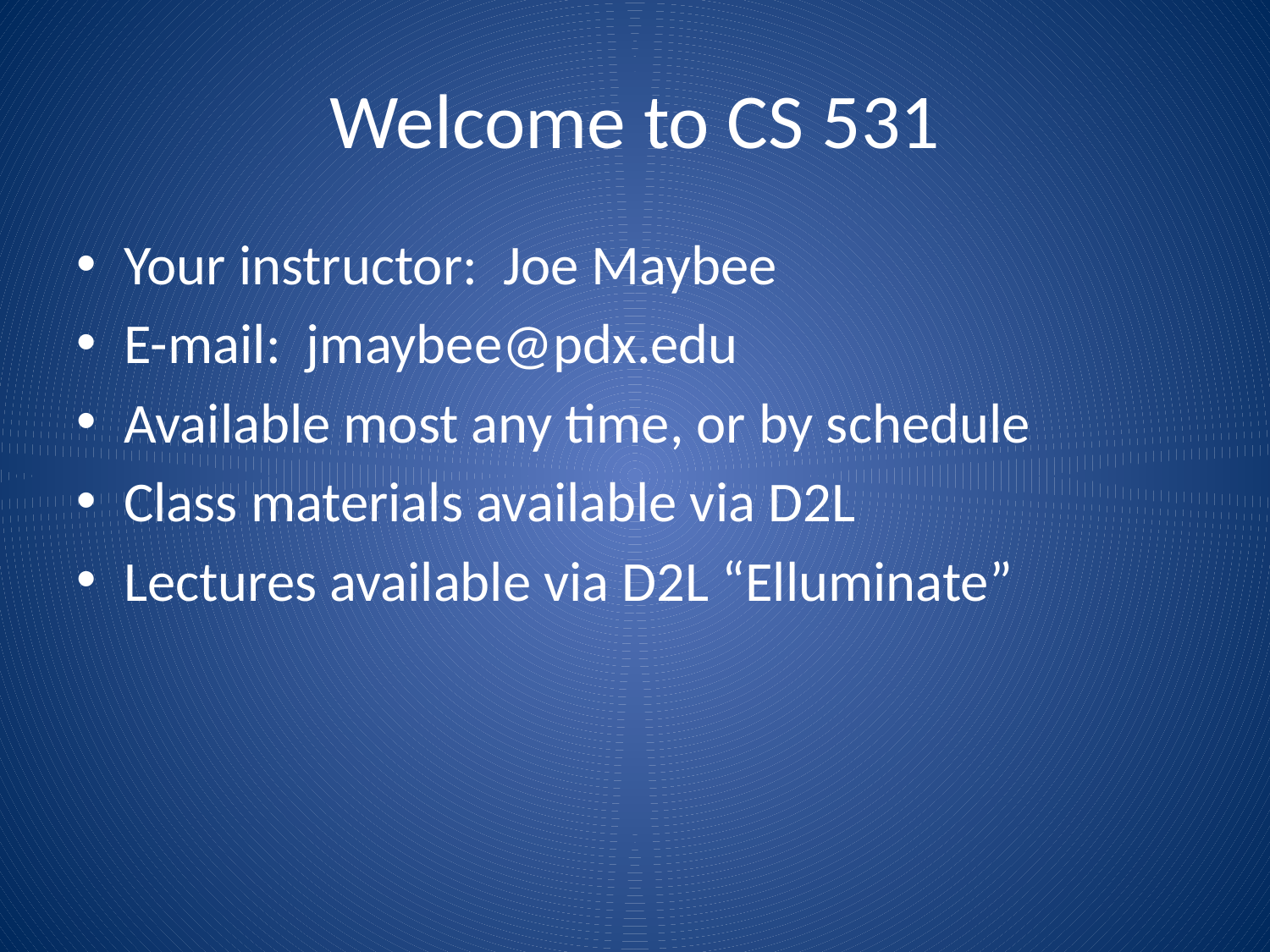

# Welcome to CS 531
Your instructor:  Joe Maybee
E-mail:  jmaybee@pdx.edu
Available most any time, or by schedule
Class materials available via D2L
Lectures available via D2L “Elluminate”